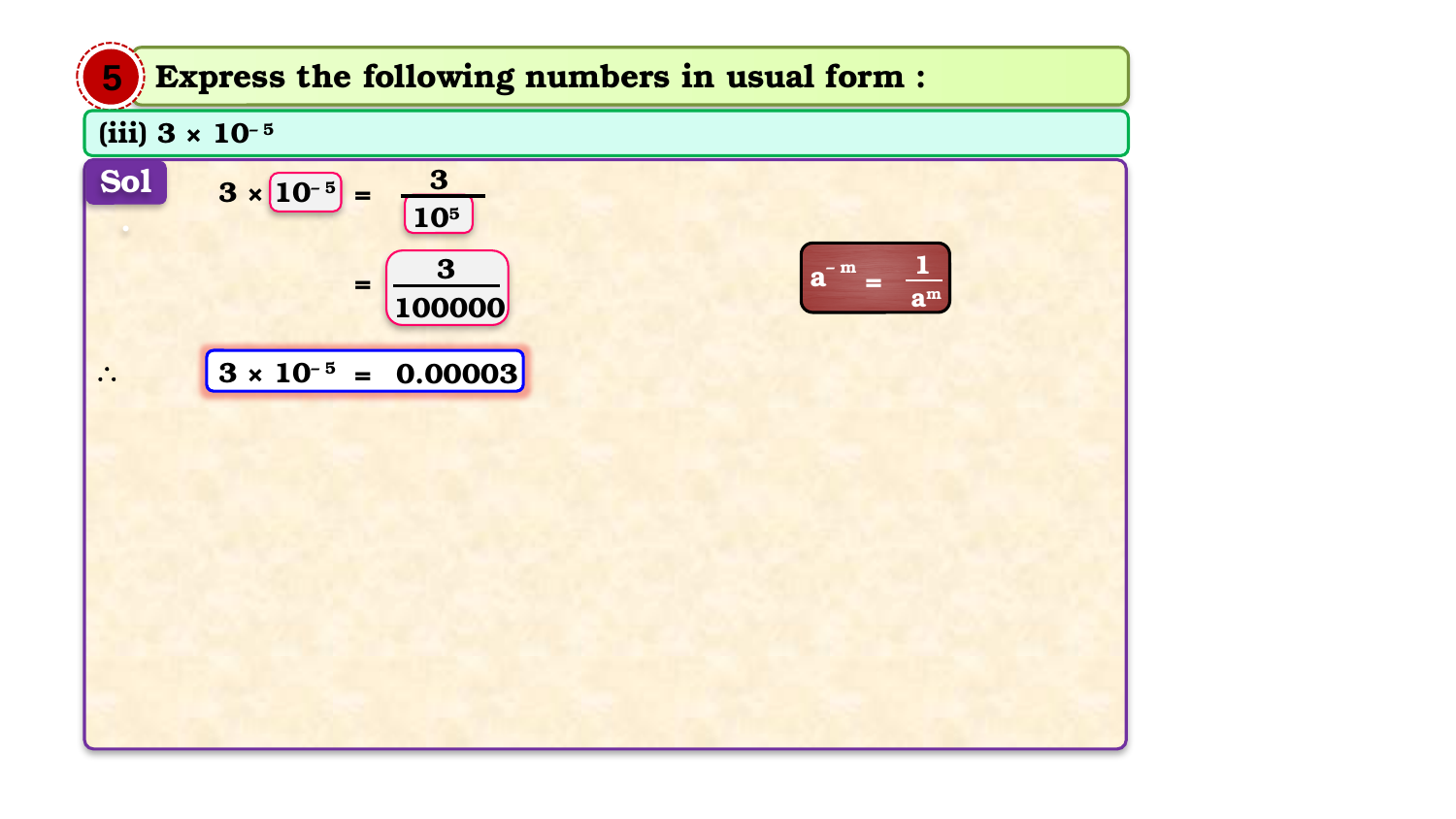

5

Express the following numbers in usual form :
(iii) 3 × 10– 5

Sol.

3

3 × 10– 5
=

105

1

a– m
=
am
3

=
100000
∴
3 × 10– 5
=
0.00003